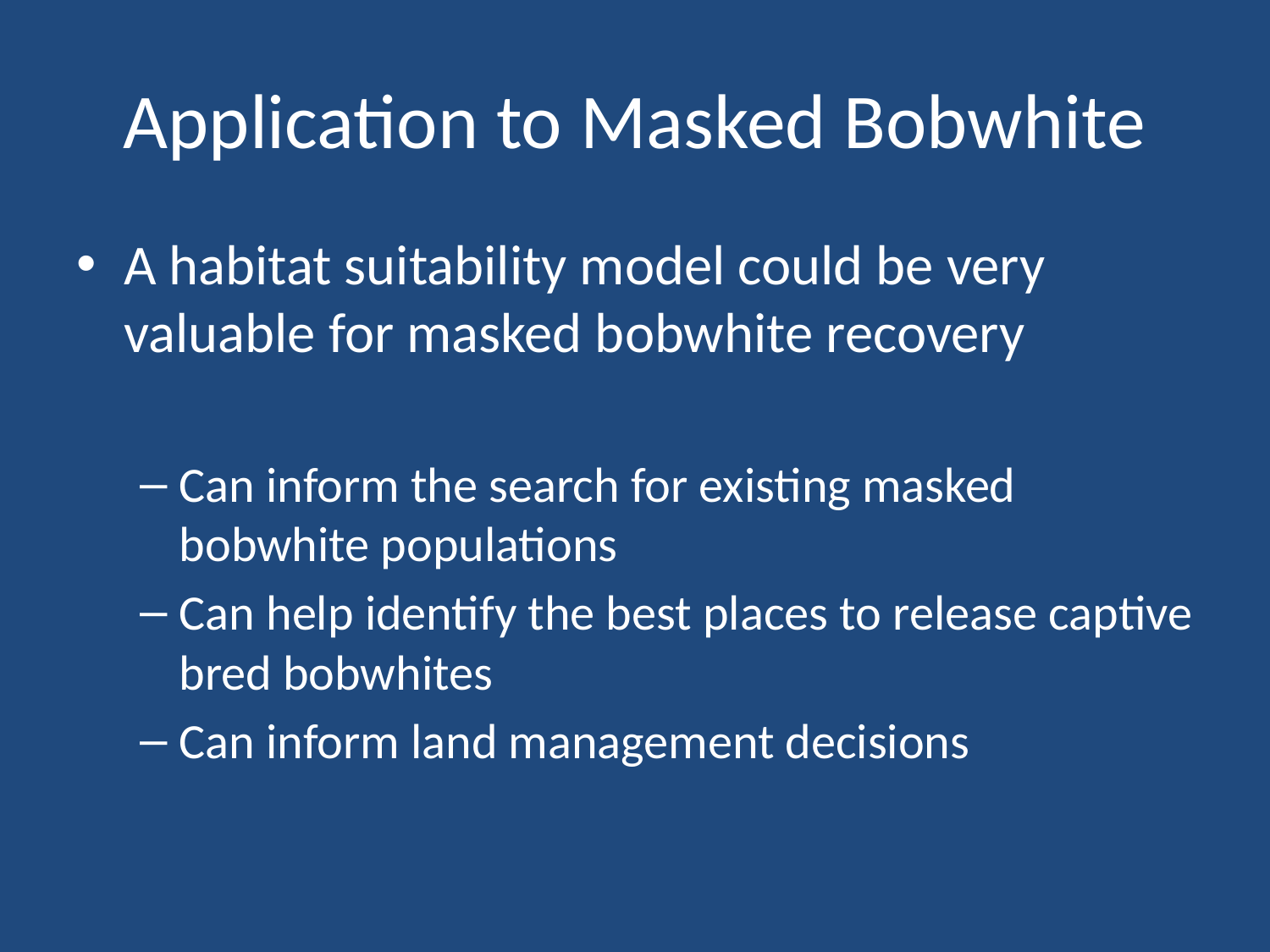

# Application to Masked Bobwhite
A habitat suitability model could be very valuable for masked bobwhite recovery

Can inform the search for existing masked bobwhite populations
Can help identify the best places to release captive bred bobwhites
Can inform land management decisions